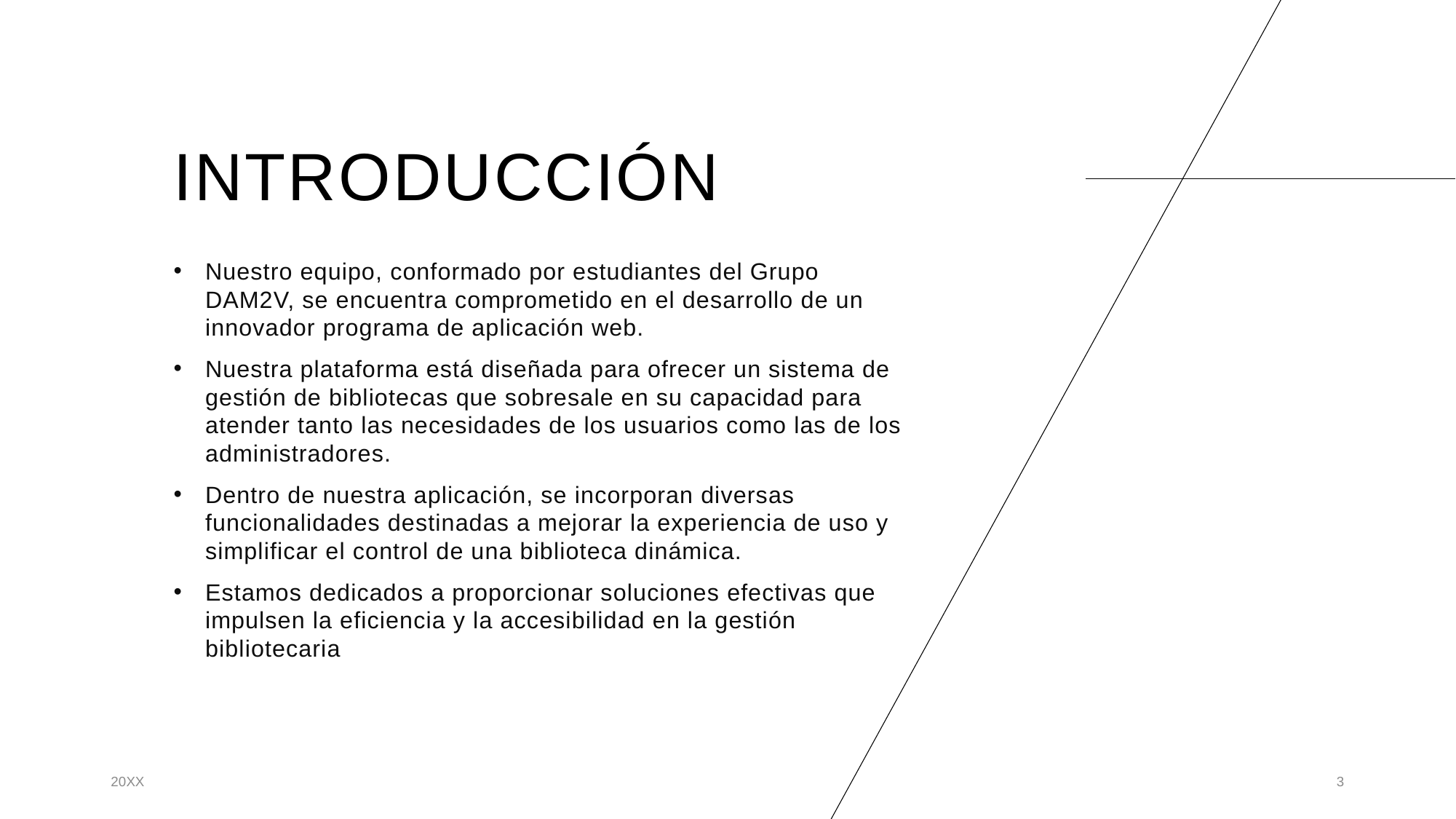

# INTRODUCCIÓN
Nuestro equipo, conformado por estudiantes del Grupo DAM2V, se encuentra comprometido en el desarrollo de un innovador programa de aplicación web.
Nuestra plataforma está diseñada para ofrecer un sistema de gestión de bibliotecas que sobresale en su capacidad para atender tanto las necesidades de los usuarios como las de los administradores.
Dentro de nuestra aplicación, se incorporan diversas funcionalidades destinadas a mejorar la experiencia de uso y simplificar el control de una biblioteca dinámica.
Estamos dedicados a proporcionar soluciones efectivas que impulsen la eficiencia y la accesibilidad en la gestión bibliotecaria
20XX

3